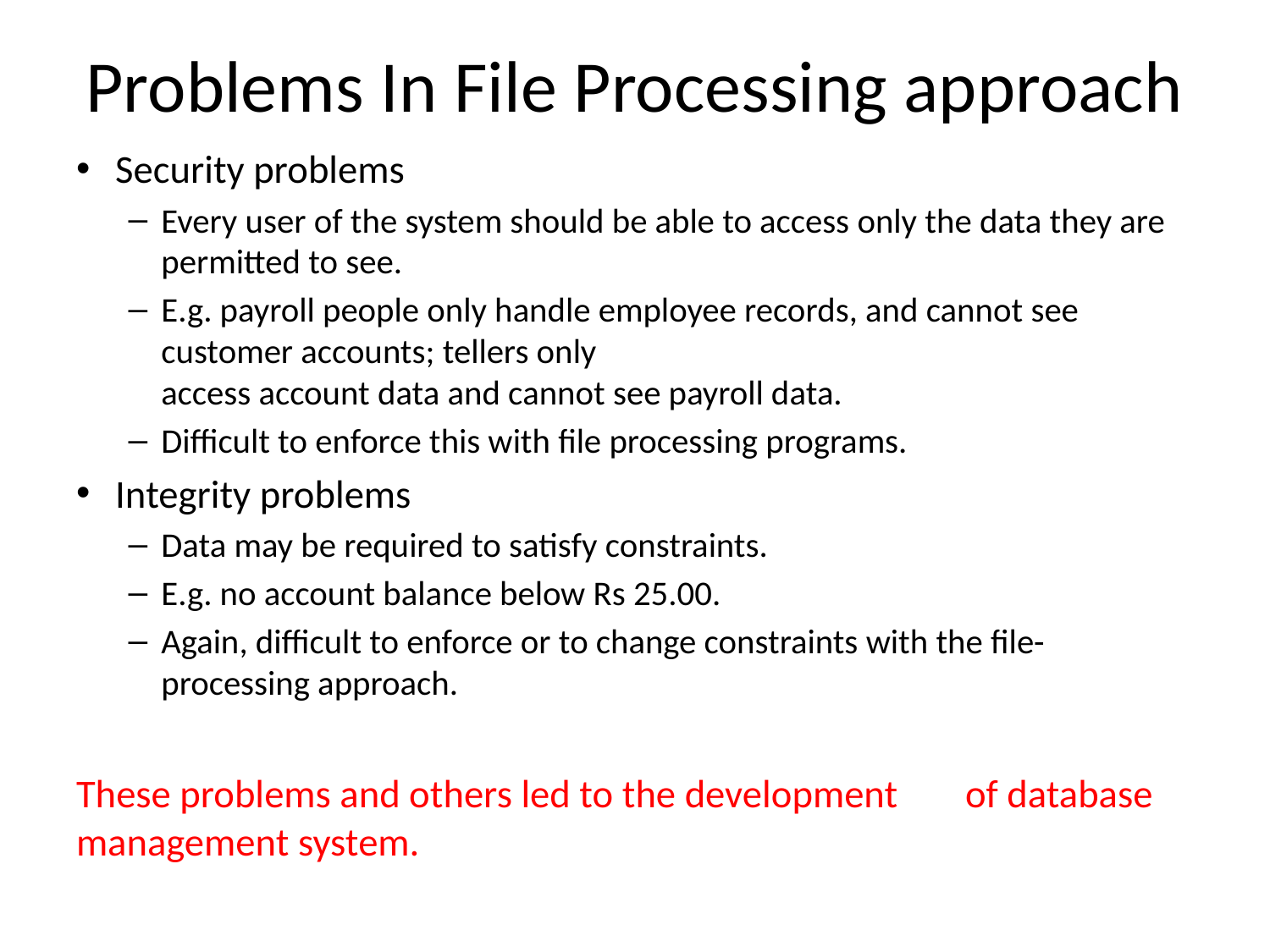

# Problems In File Processing approach
Security problems
Every user of the system should be able to access only the data they are permitted to see.
E.g. payroll people only handle employee records, and cannot see customer accounts; tellers only
access account data and cannot see payroll data.
Difficult to enforce this with file processing programs.
Integrity problems
Data may be required to satisfy constraints.
E.g. no account balance below Rs 25.00.
Again, difficult to enforce or to change constraints with the file-processing approach.

These problems and others led to the development 	of database management system.